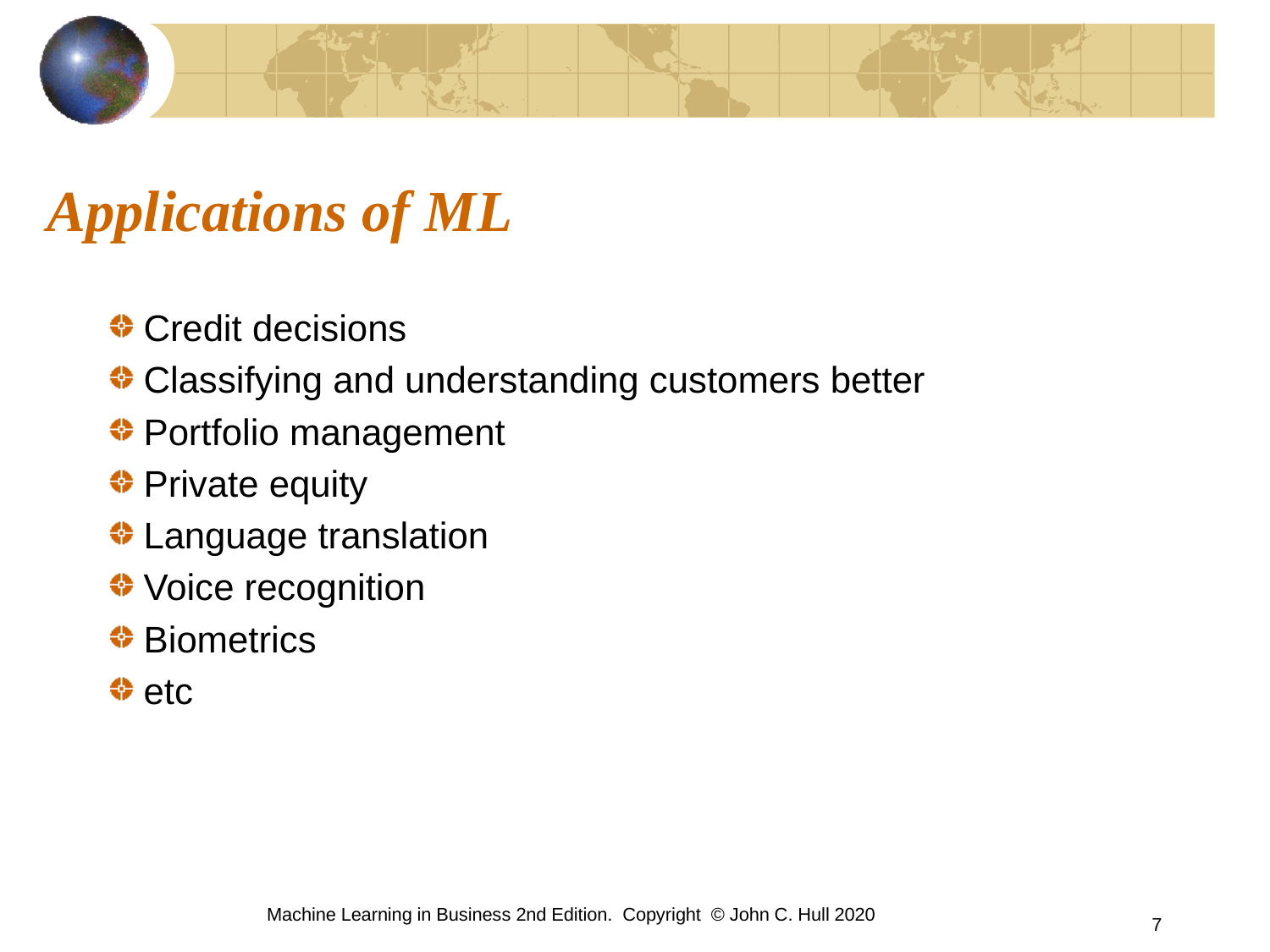

# Applications of ML
Credit decisions
Classifying and understanding customers better
Portfolio management
Private equity
Language translation
Voice recognition
Biometrics
etc

Machine Learning in Business 2nd Edition.  Copyright  © John C. Hull 2020
7